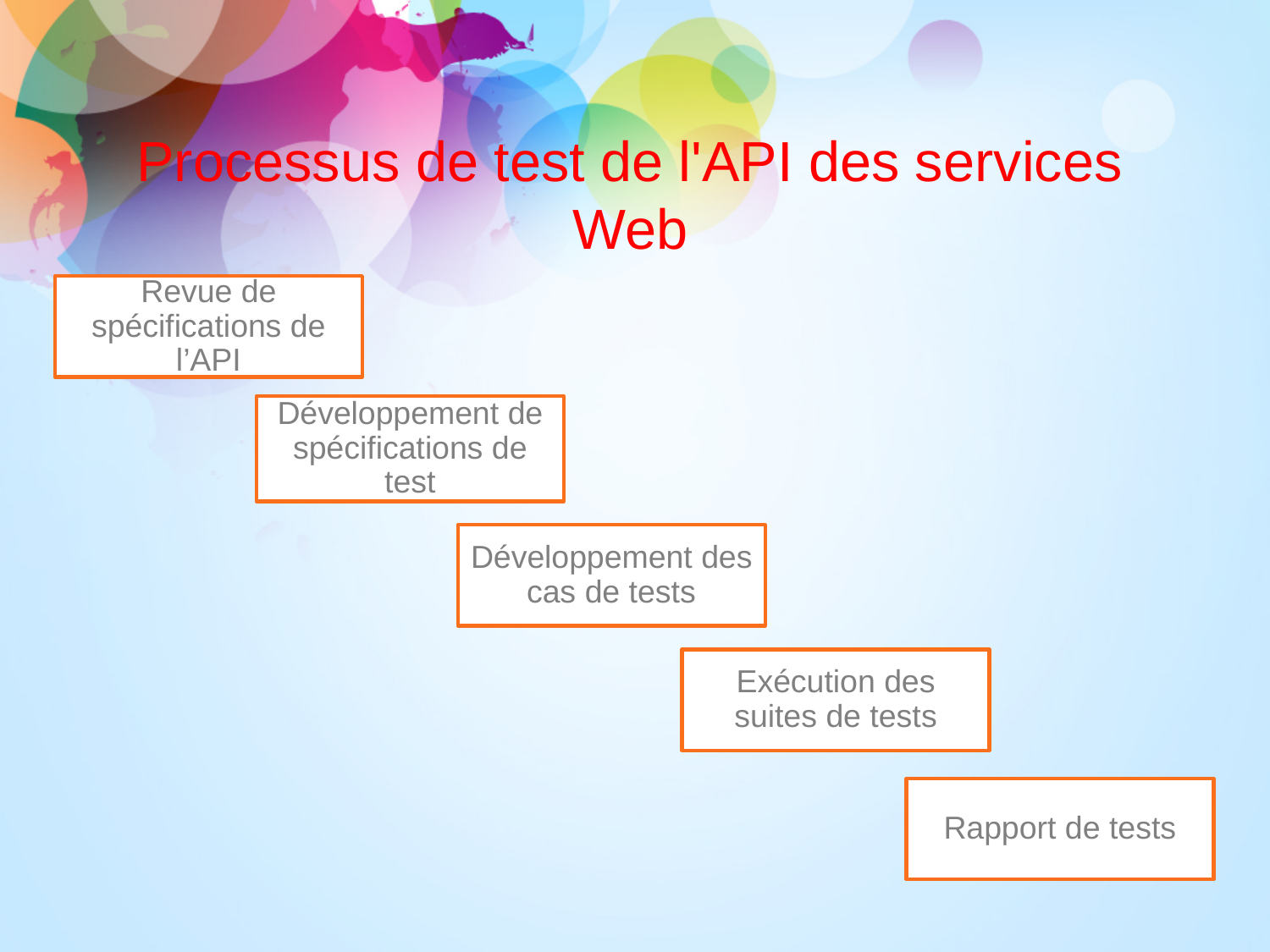

Processus de test de l'API des services Web
Revue de spécifications de l’API
Développement de spécifications de test
Développement des cas de tests
Exécution des suites de tests
Rapport de tests